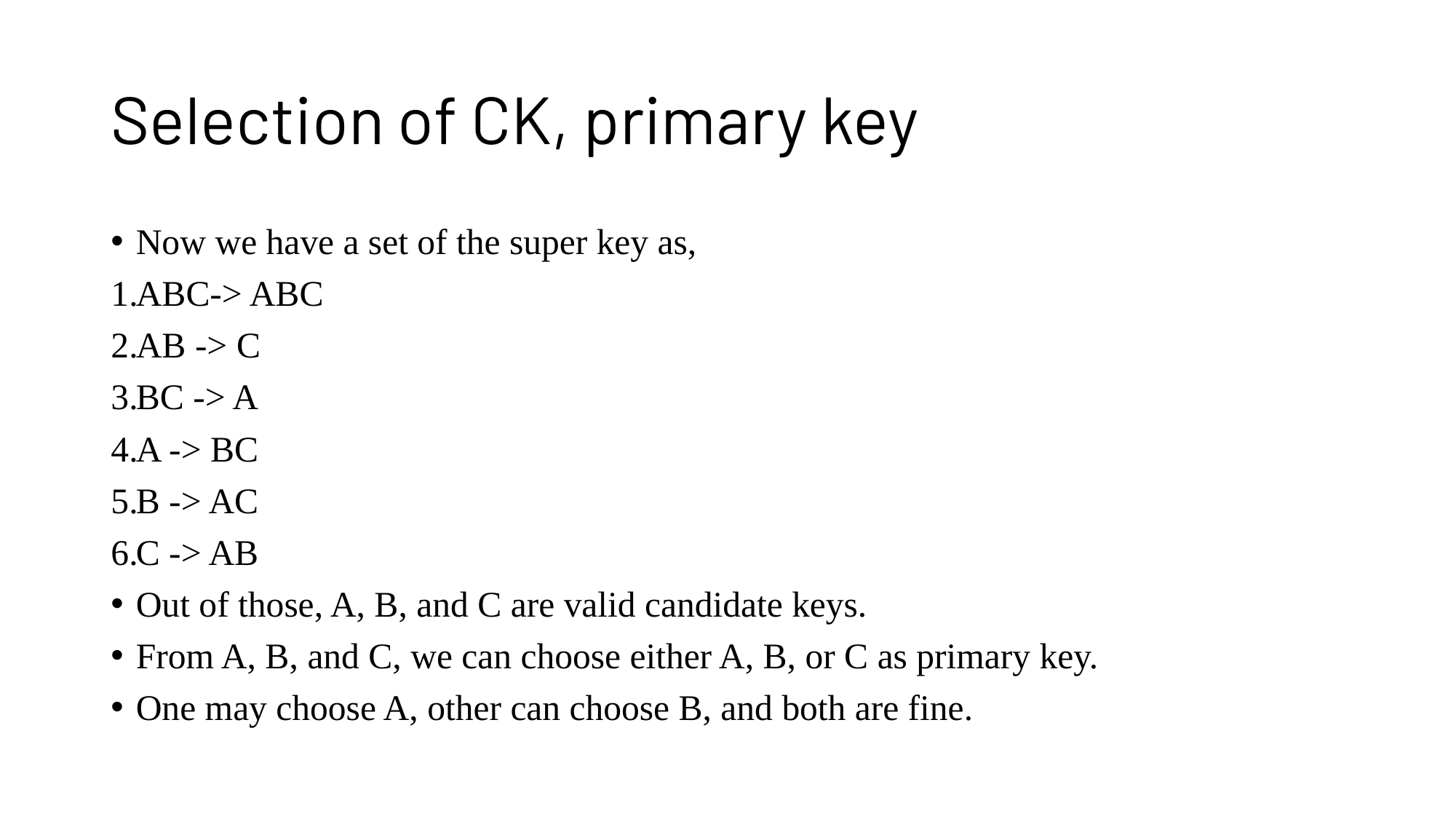

# Selection of CK, primary key
Now we have a set of the super key as,
ABC-> ABC
AB -> C
BC -> A
A -> BC
B -> AC
C -> AB
Out of those, A, B, and C are valid candidate keys.
From A, B, and C, we can choose either A, B, or C as primary key.
One may choose A, other can choose B, and both are fine.